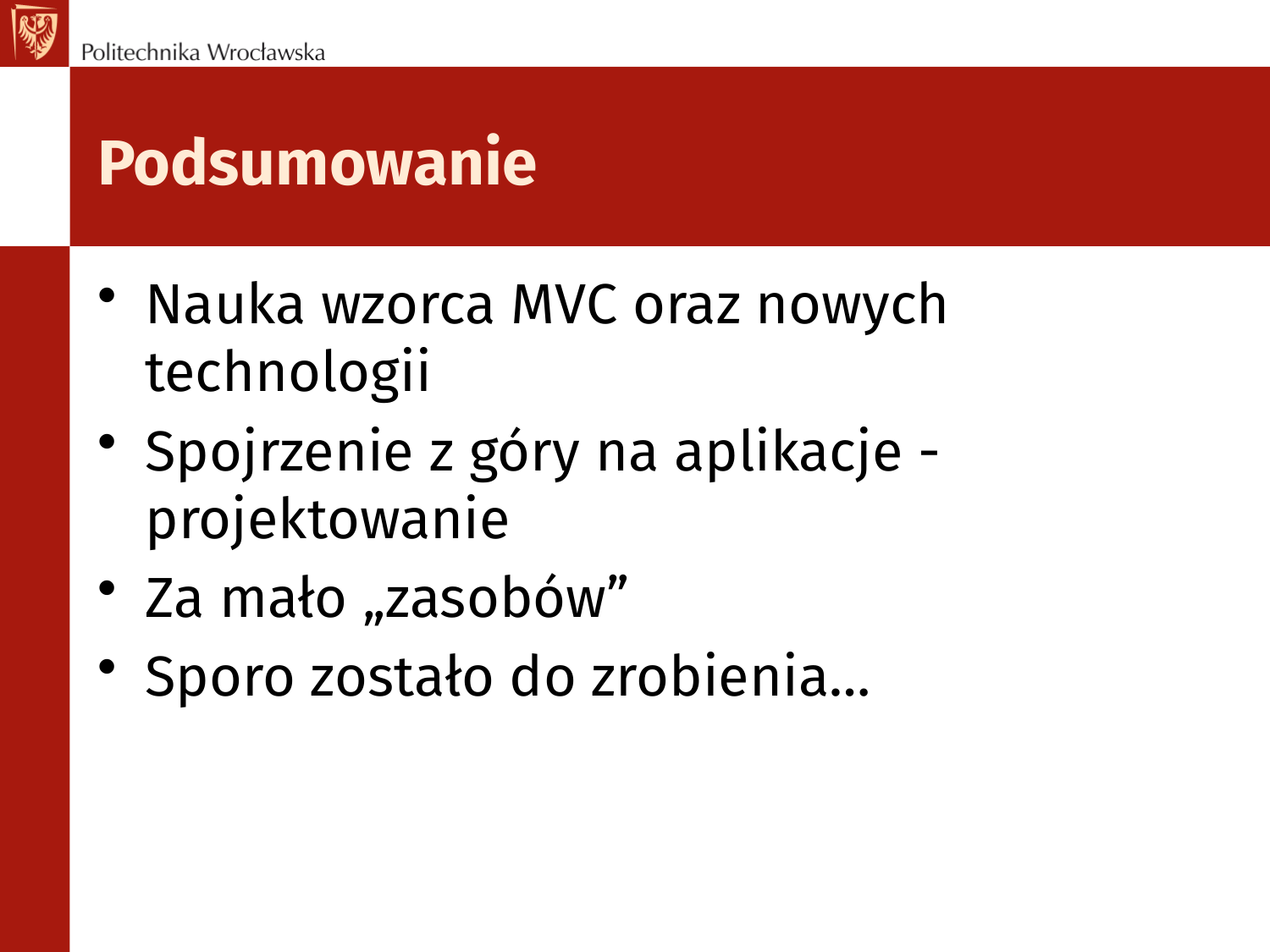

# Podsumowanie
Nauka wzorca MVC oraz nowych technologii
Spojrzenie z góry na aplikacje - projektowanie
Za mało „zasobów”
Sporo zostało do zrobienia…